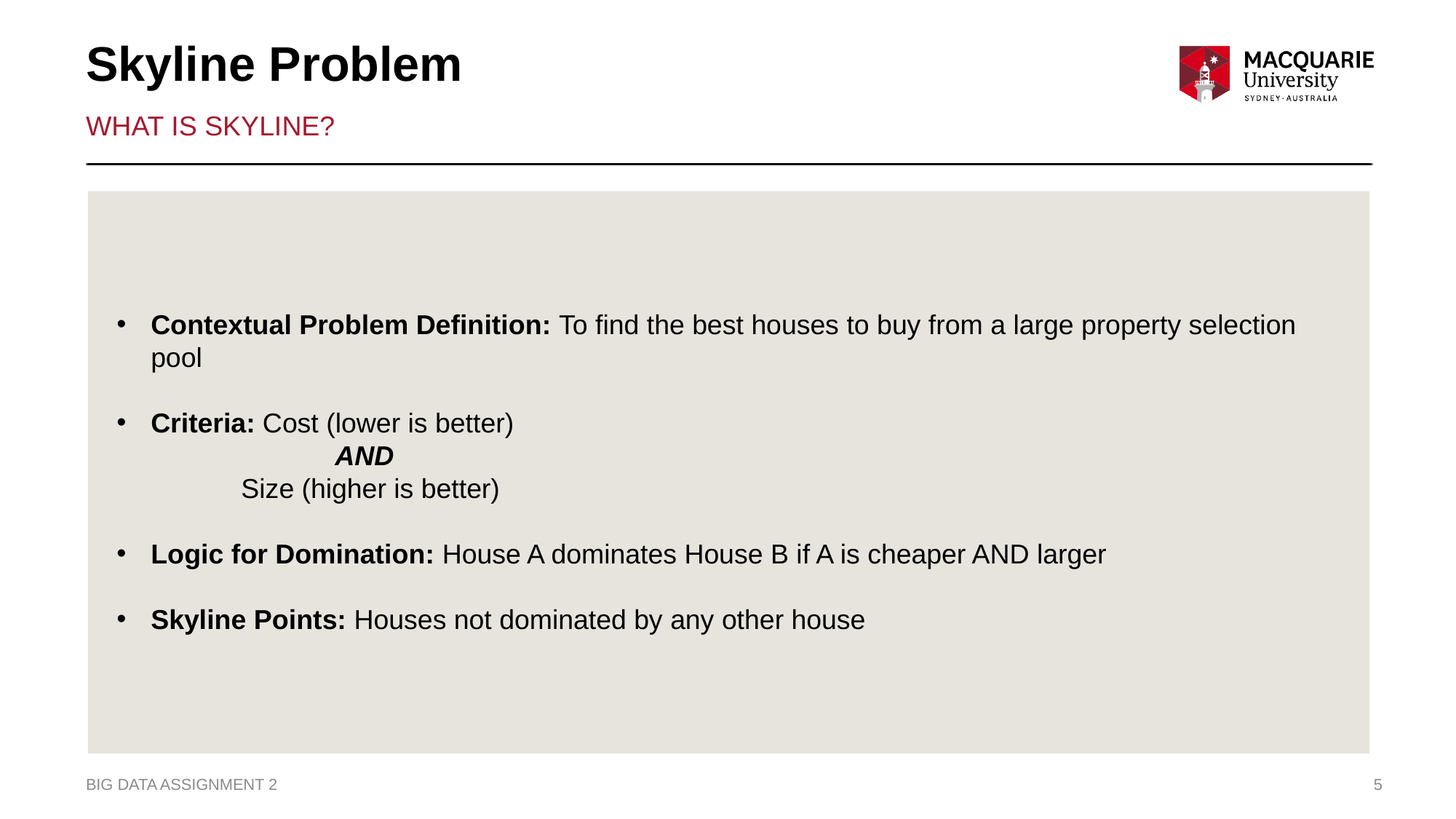

# Skyline Problem
What is Skyline?

Contextual Problem Definition: To find the best houses to buy from a large property selection pool

Criteria: Cost (lower is better)
		AND
	  Size (higher is better)

Logic for Domination: House A dominates House B if A is cheaper AND larger

Skyline Points: Houses not dominated by any other house

BIG DATA ASSIGNMENT 2
5